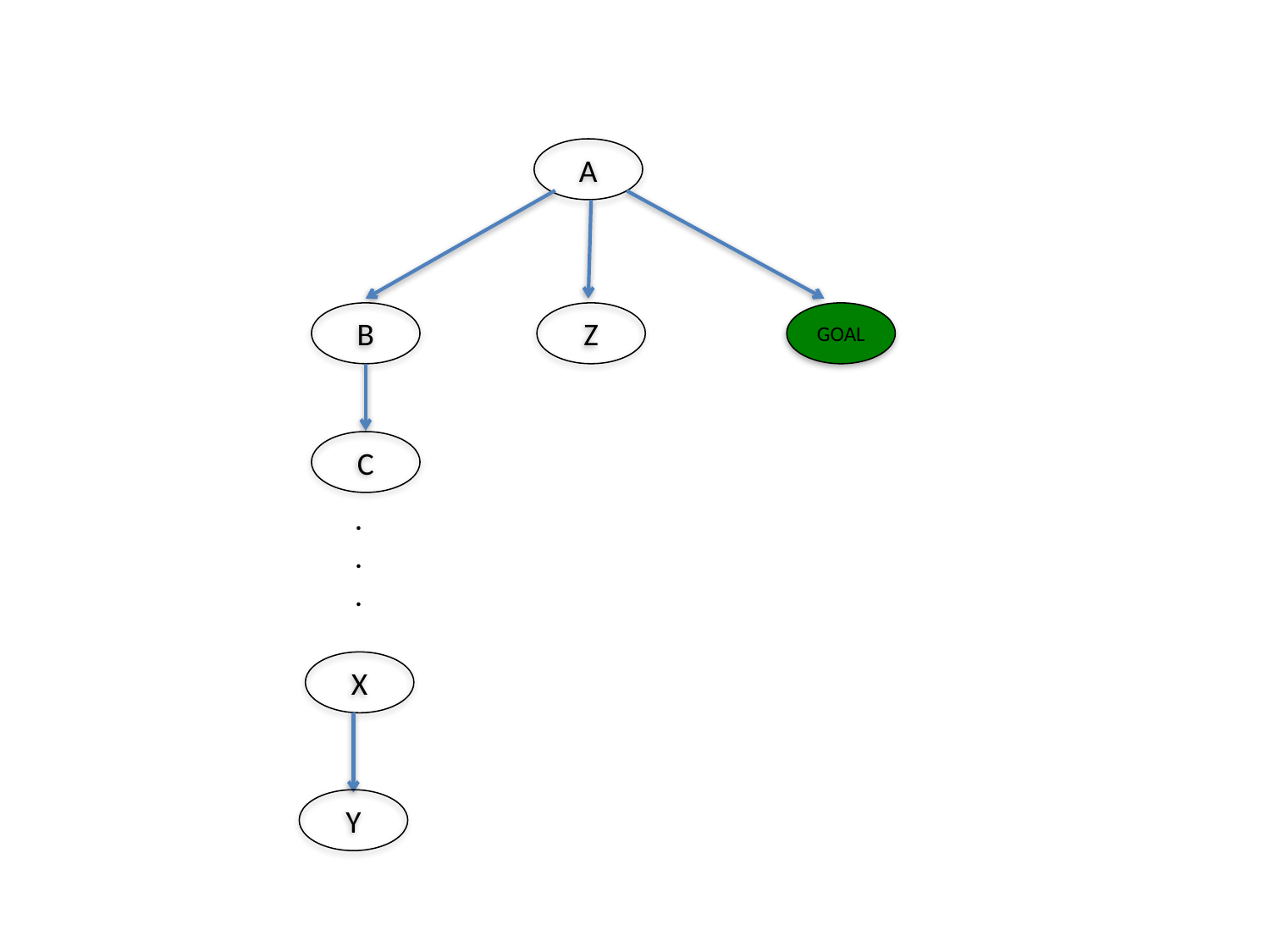

A
B
Z
GOAL
C
.
.
.
X
Y